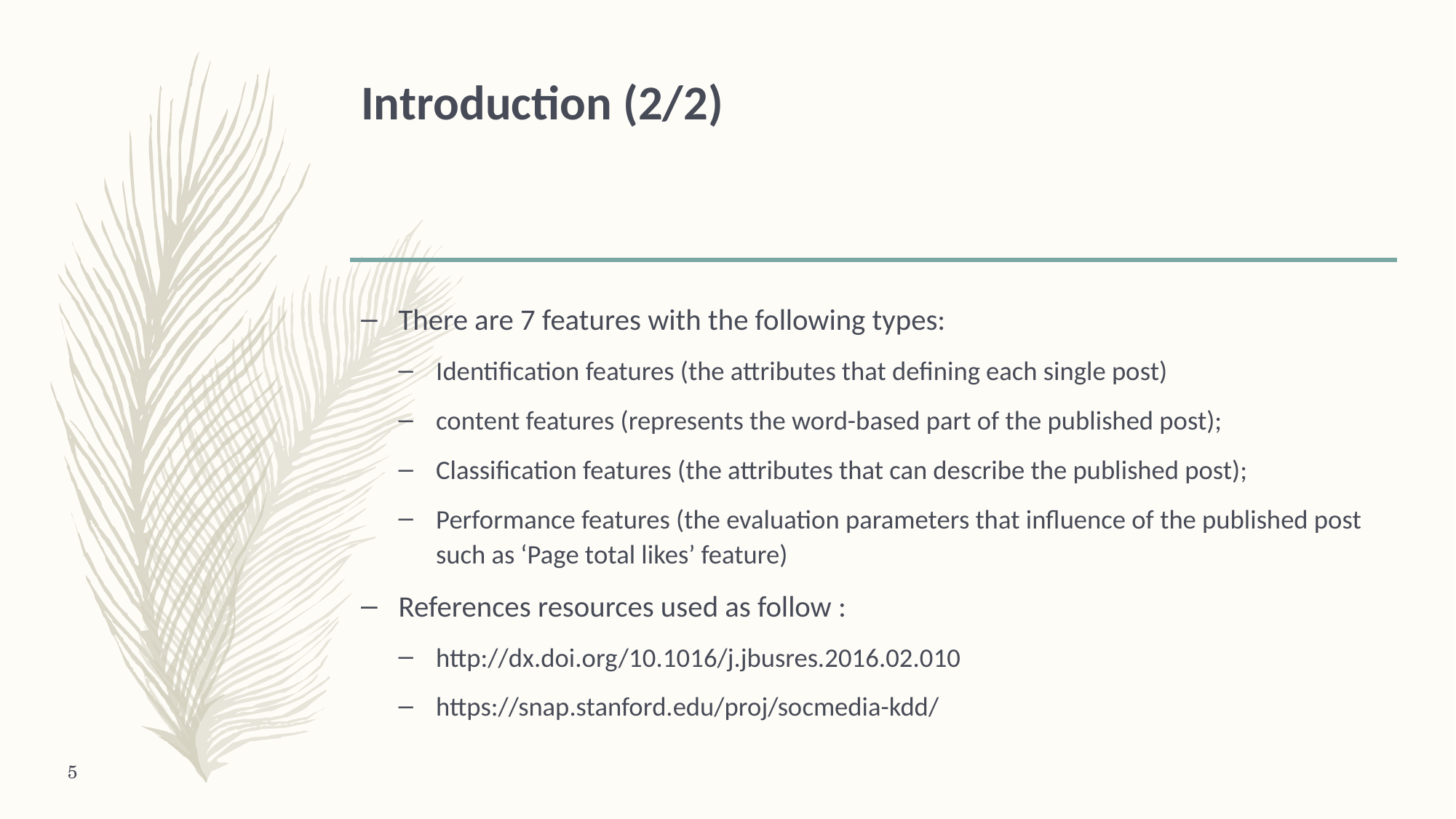

# Introduction (2/2)
There are 7 features with the following types:
Identification features (the attributes that defining each single post)
content features (represents the word-based part of the published post);
Classification features (the attributes that can describe the published post);
Performance features (the evaluation parameters that influence of the published post such as ‘Page total likes’ feature)
References resources used as follow :
http://dx.doi.org/10.1016/j.jbusres.2016.02.010
https://snap.stanford.edu/proj/socmedia-kdd/
5